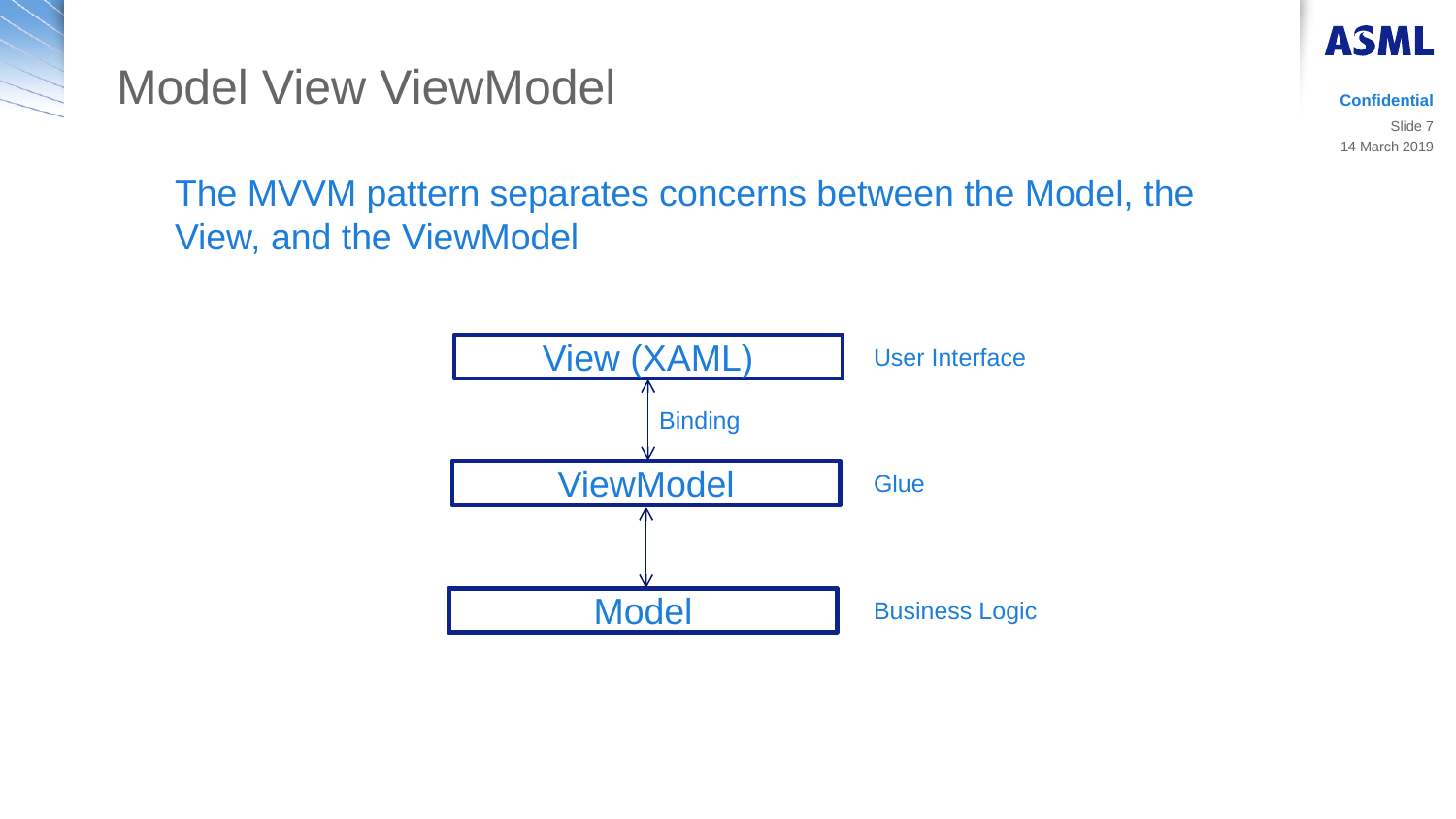

# Model View ViewModel
Confidential
Slide 7
14 March 2019
The MVVM pattern separates concerns between the Model, the View, and the ViewModel

View (XAML)
User Interface
Binding
ViewModel
Glue
Model
Business Logic